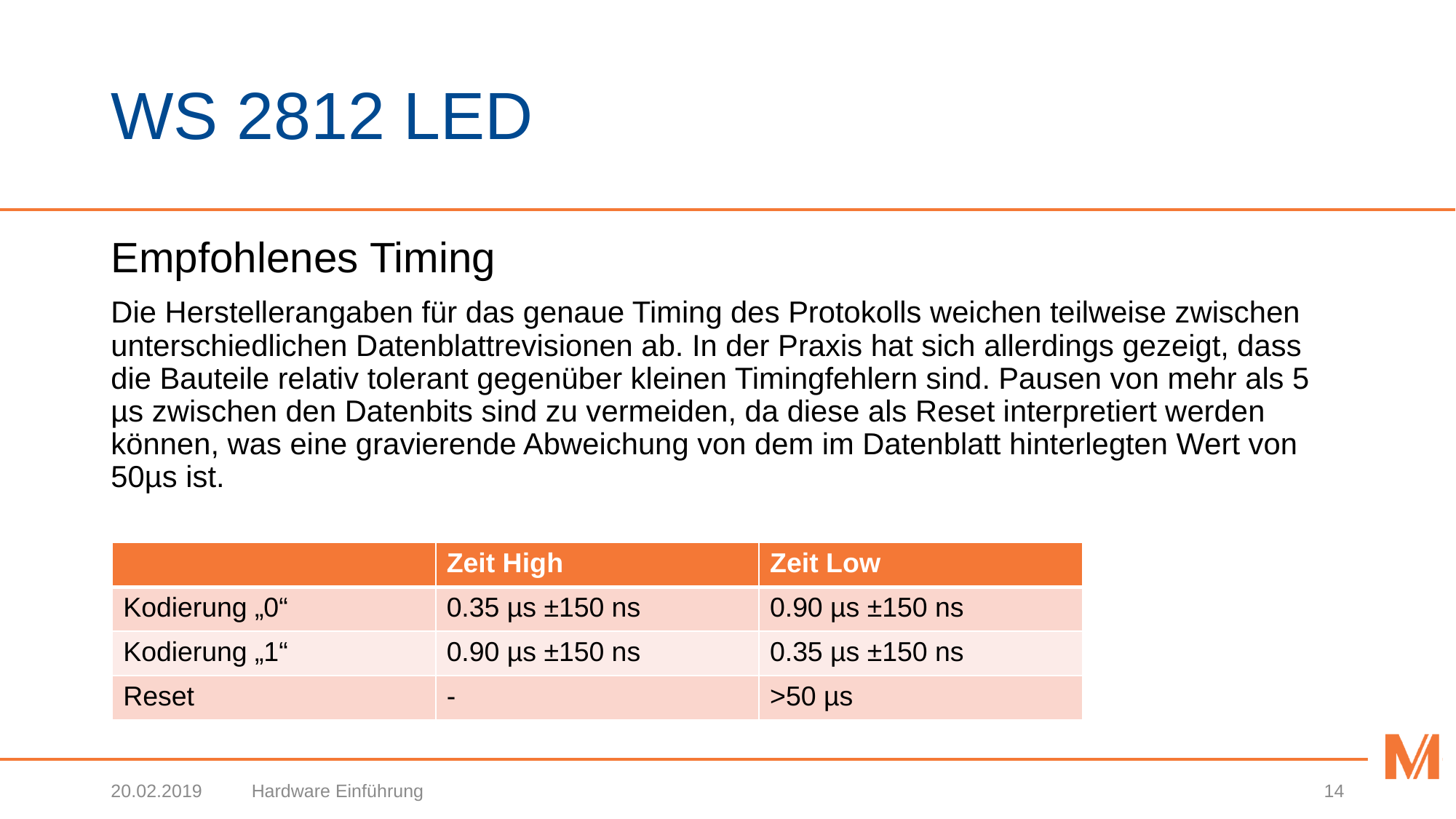

# WS 2812 LED
Empfohlenes Timing
Die Herstellerangaben für das genaue Timing des Protokolls weichen teilweise zwischen unterschiedlichen Datenblattrevisionen ab. In der Praxis hat sich allerdings gezeigt, dass die Bauteile relativ tolerant gegenüber kleinen Timingfehlern sind. Pausen von mehr als 5 µs zwischen den Datenbits sind zu vermeiden, da diese als Reset interpretiert werden können, was eine gravierende Abweichung von dem im Datenblatt hinterlegten Wert von 50µs ist.
|  | Zeit High | Zeit Low |
| --- | --- | --- |
| Kodierung „0“ | 0.35 µs ±150 ns | 0.90 µs ±150 ns |
| Kodierung „1“ | 0.90 µs ±150 ns | 0.35 µs ±150 ns |
| Reset | - | >50 µs |
20.02.2019
Hardware Einführung
14